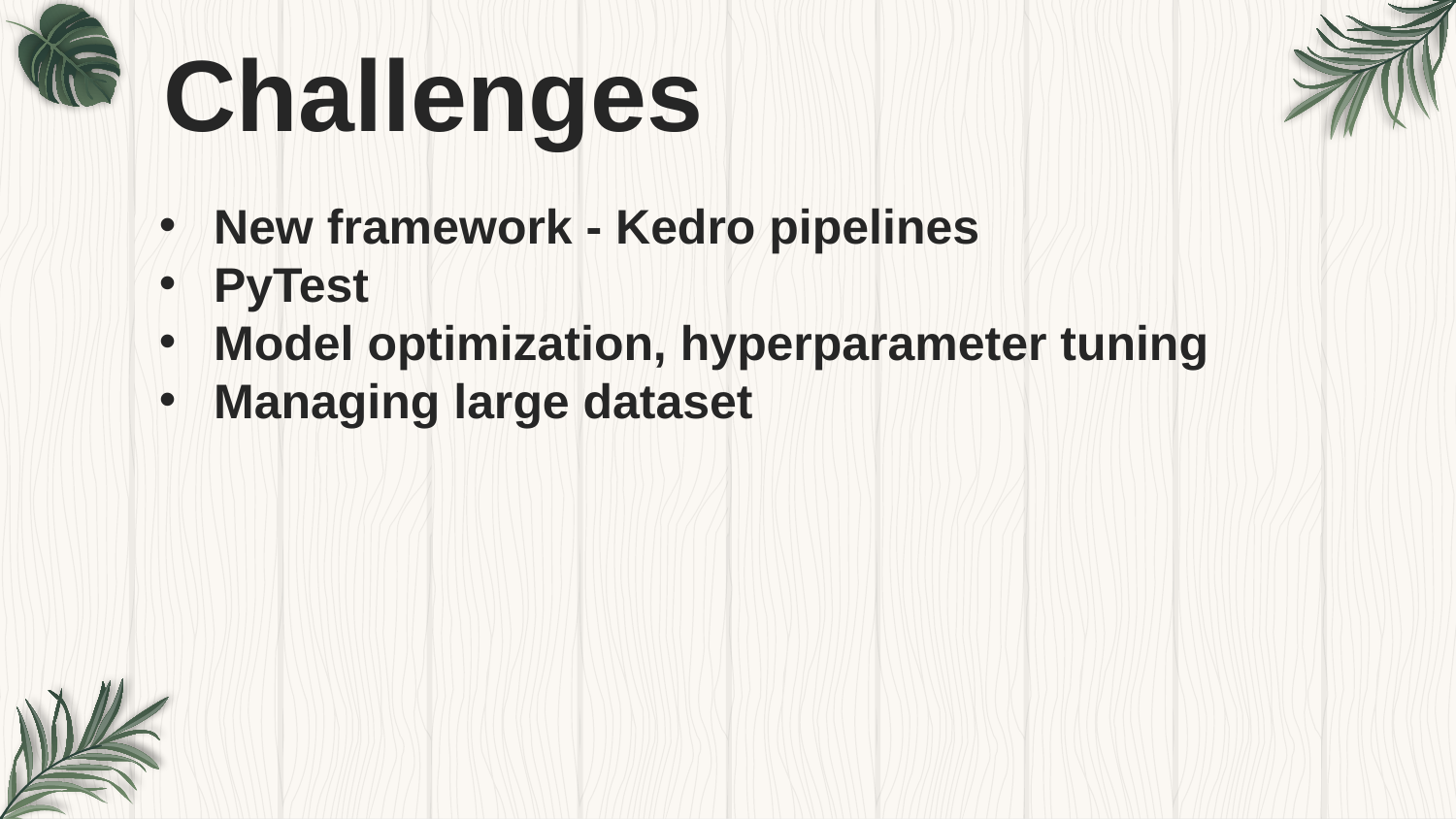

Challenges
New framework - Kedro pipelines
PyTest
Model optimization, hyperparameter tuning
Managing large dataset